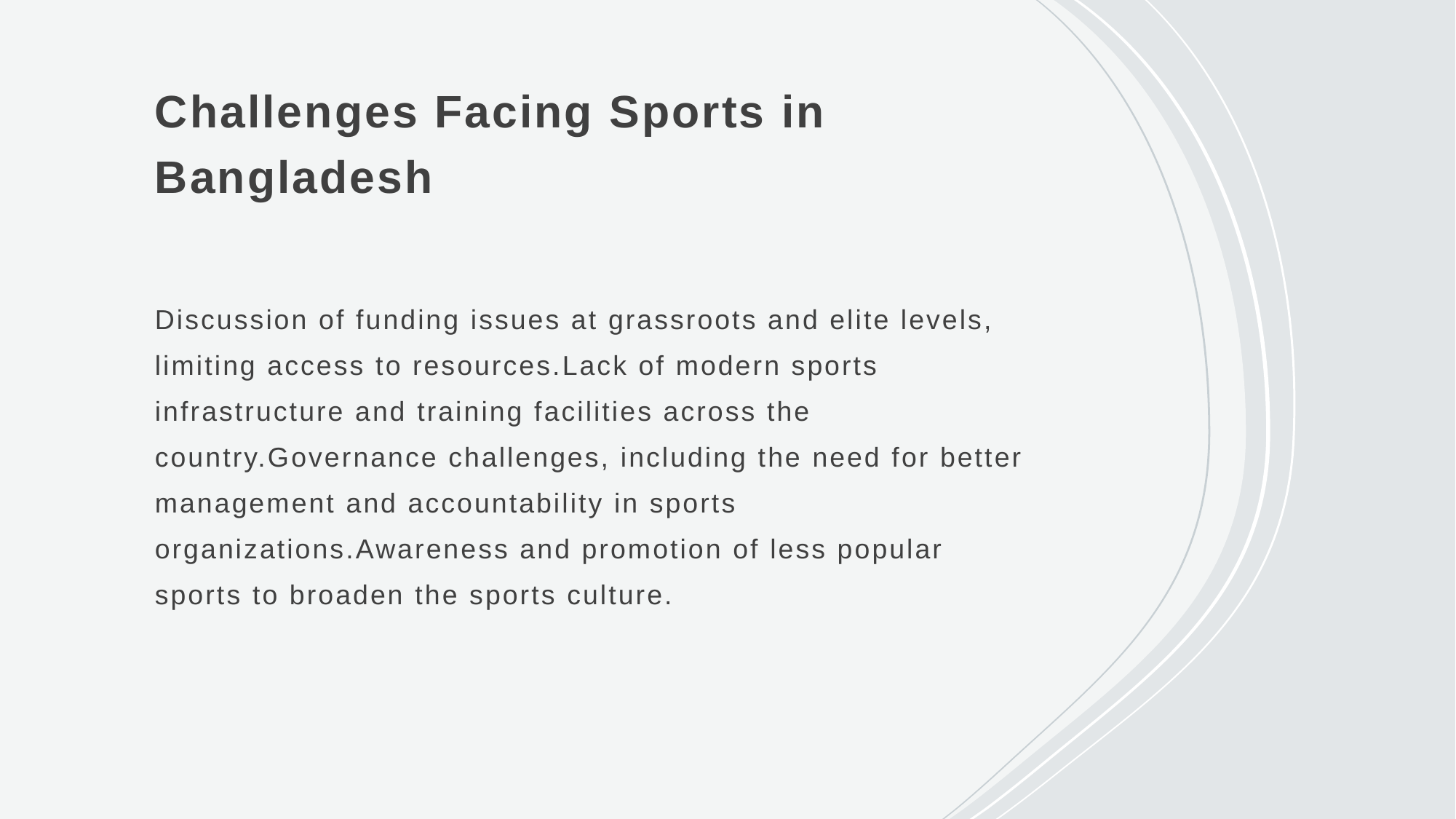

# Challenges Facing Sports in Bangladesh
Discussion of funding issues at grassroots and elite levels, limiting access to resources.Lack of modern sports infrastructure and training facilities across the country.Governance challenges, including the need for better management and accountability in sports organizations.Awareness and promotion of less popular sports to broaden the sports culture.